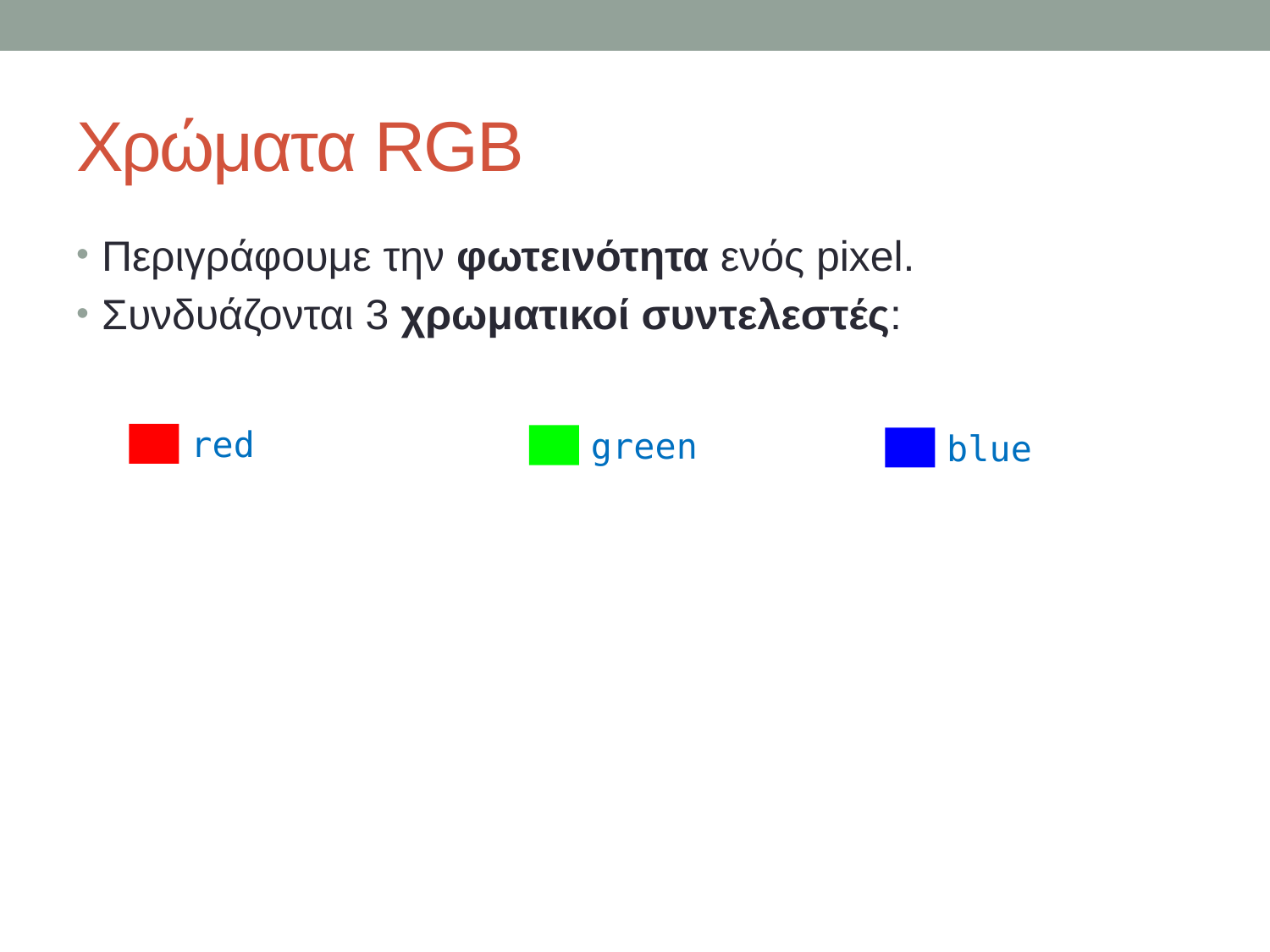

# Χρώματα RGB
Περιγράφουμε την φωτεινότητα ενός pixel.
Συνδυάζονται 3 χρωματικοί συντελεστές:
red
green
blue